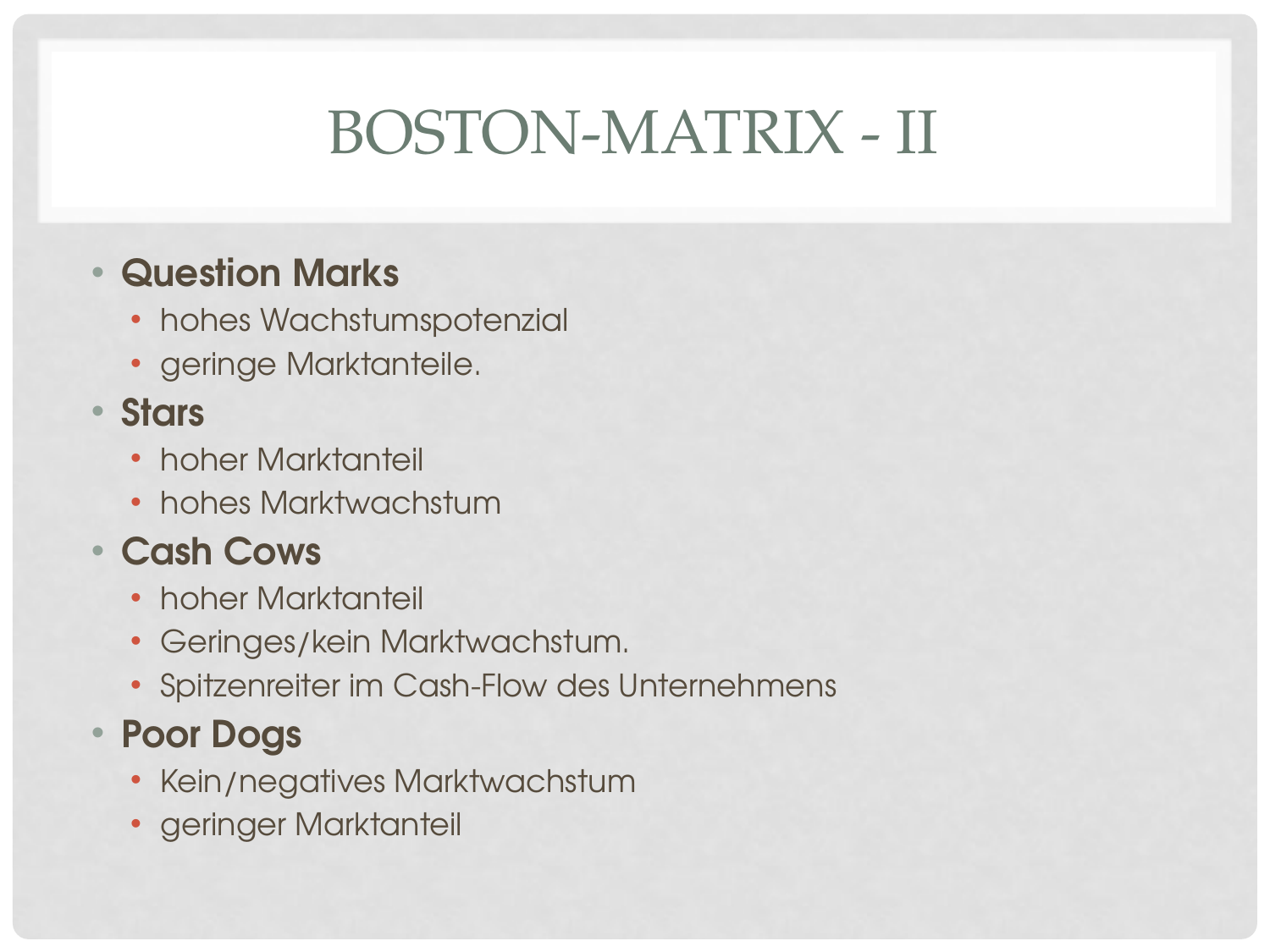

# Boston-Matrix - II
Question Marks
hohes Wachstumspotenzial
geringe Marktanteile.
Stars
hoher Marktanteil
hohes Marktwachstum
Cash Cows
hoher Marktanteil
Geringes/kein Marktwachstum.
Spitzenreiter im Cash-Flow des Unternehmens
Poor Dogs
Kein/negatives Marktwachstum
geringer Marktanteil